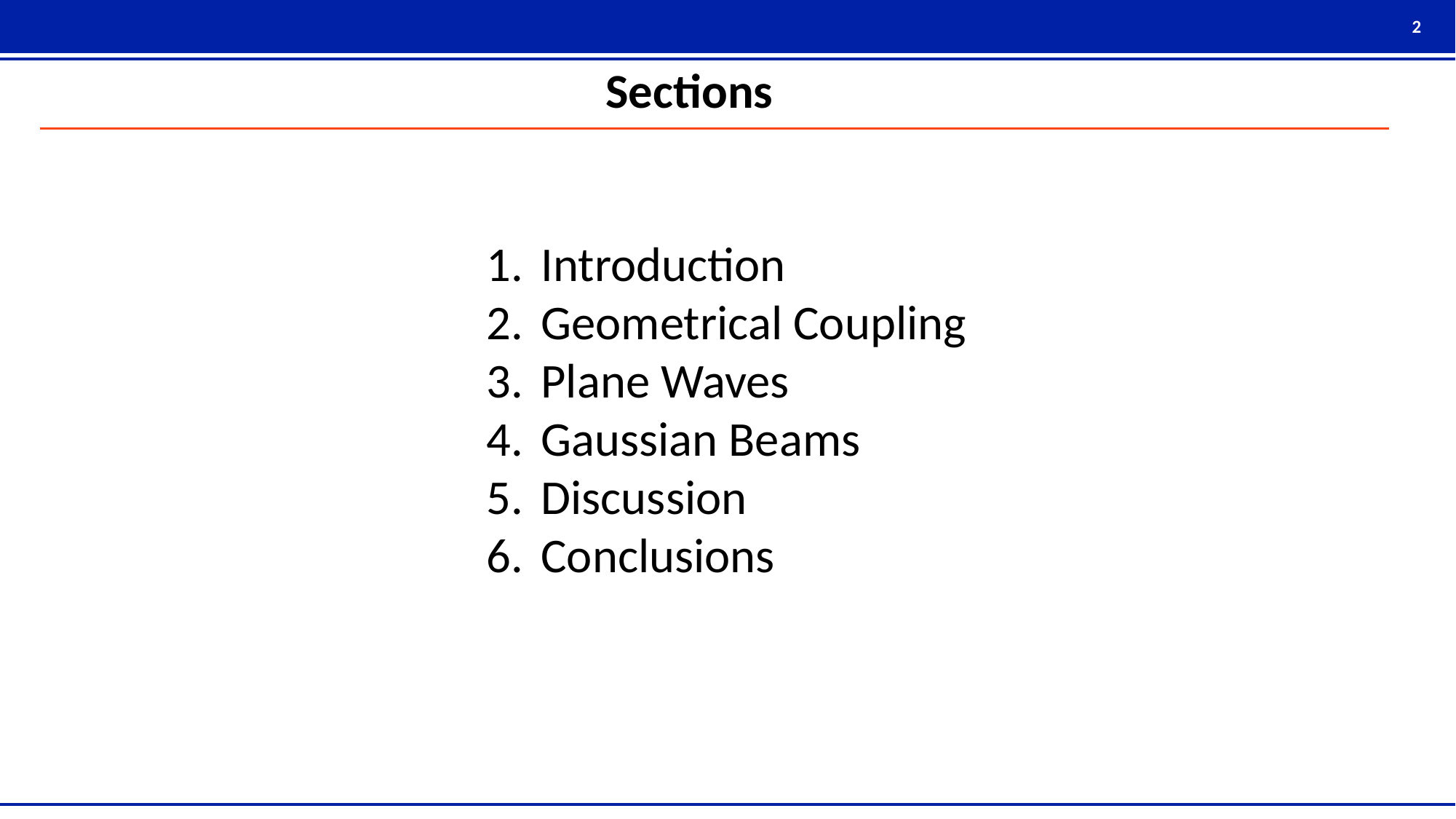

2
Sections
Introduction
Geometrical Coupling
Plane Waves
Gaussian Beams
Discussion
Conclusions